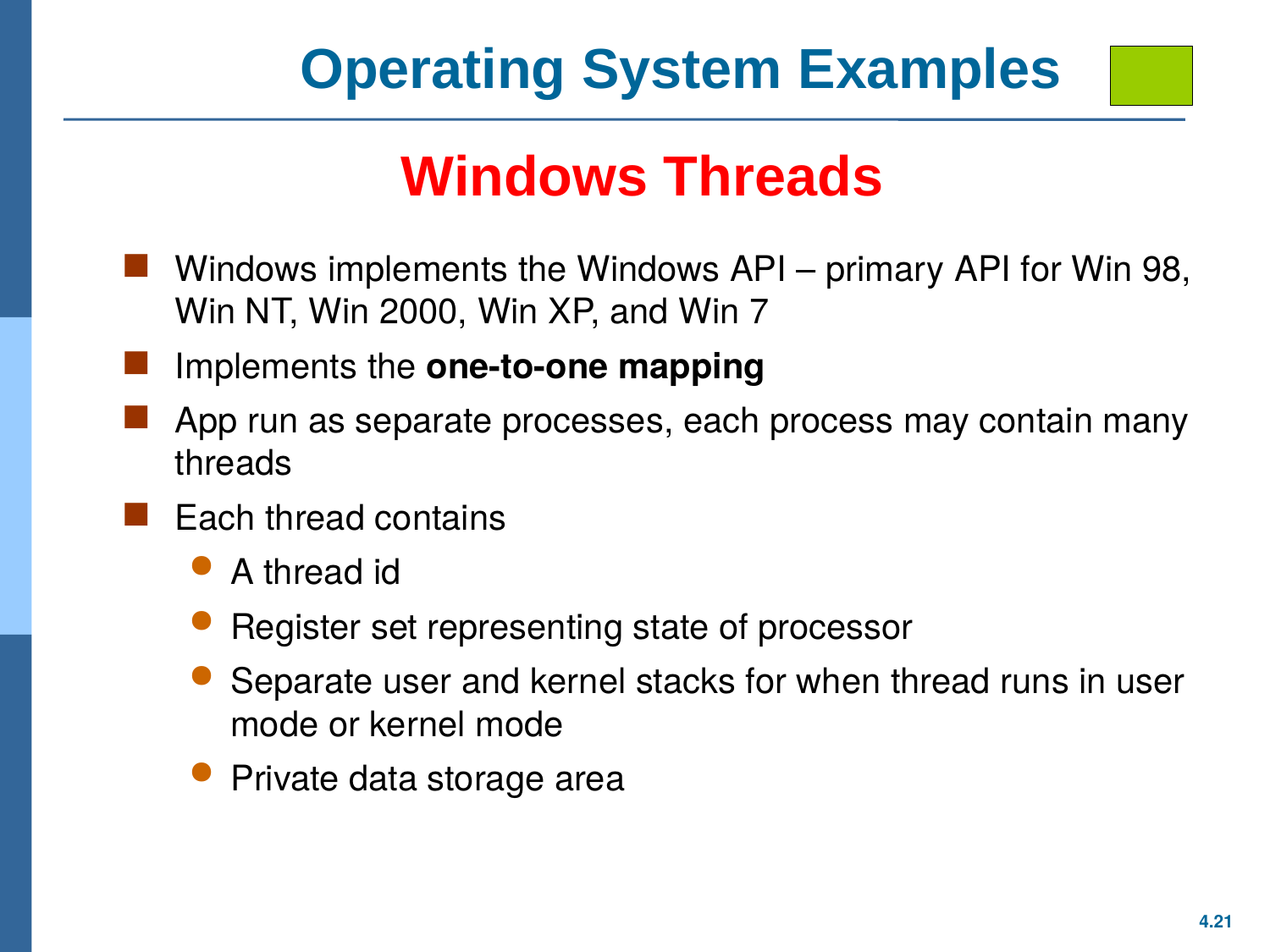

Operating System Examples

# Windows Threads
Windows implements the Windows API – primary API for Win 98, Win NT, Win 2000, Win XP, and Win 7
Implements the one-to-one mapping
App run as separate processes, each process may contain many threads
Each thread contains
A thread id
Register set representing state of processor
Separate user and kernel stacks for when thread runs in user mode or kernel mode
Private data storage area